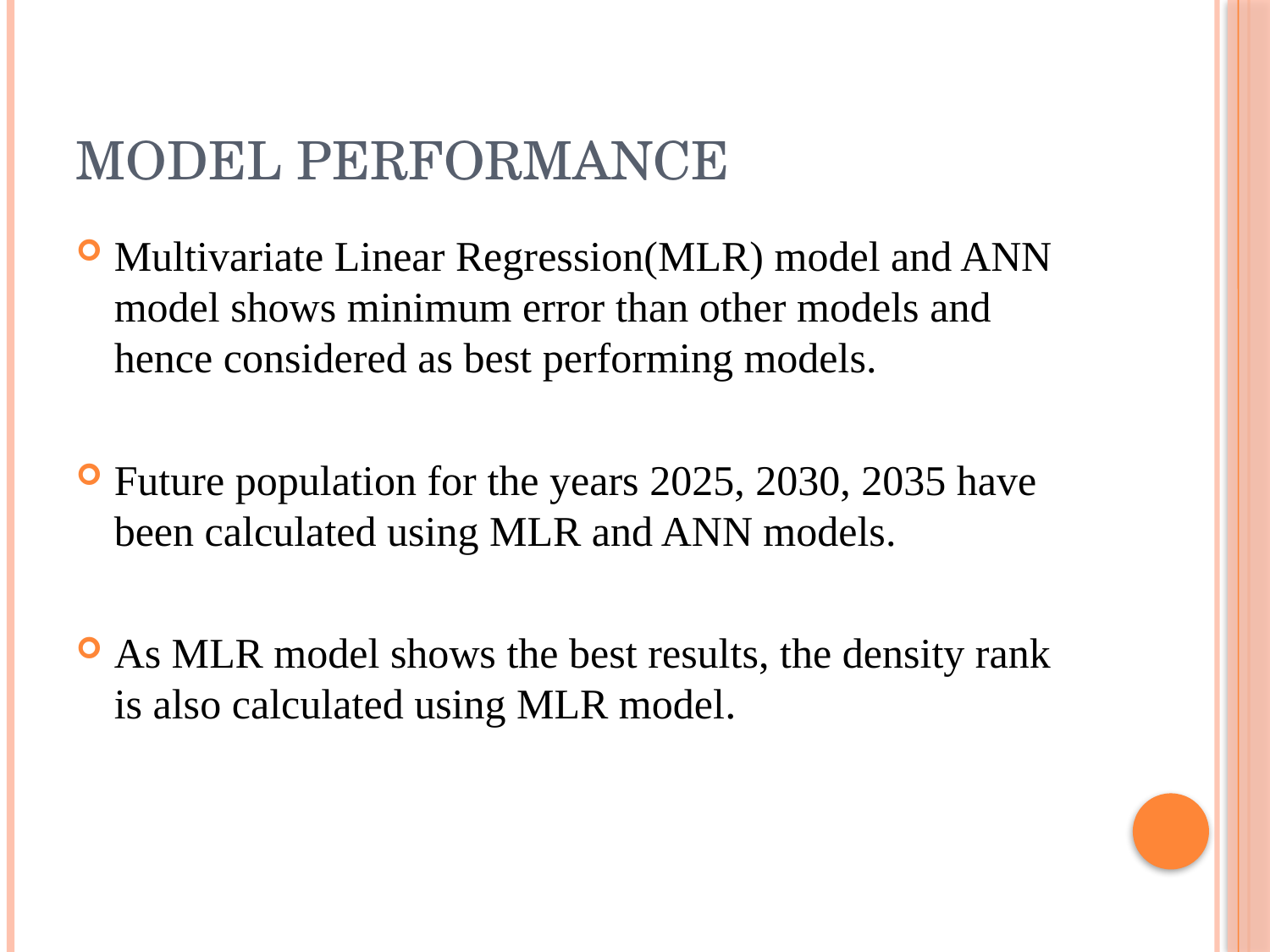

# Model Performance
Multivariate Linear Regression(MLR) model and ANN model shows minimum error than other models and hence considered as best performing models.

Future population for the years 2025, 2030, 2035 have been calculated using MLR and ANN models.

As MLR model shows the best results, the density rank is also calculated using MLR model.